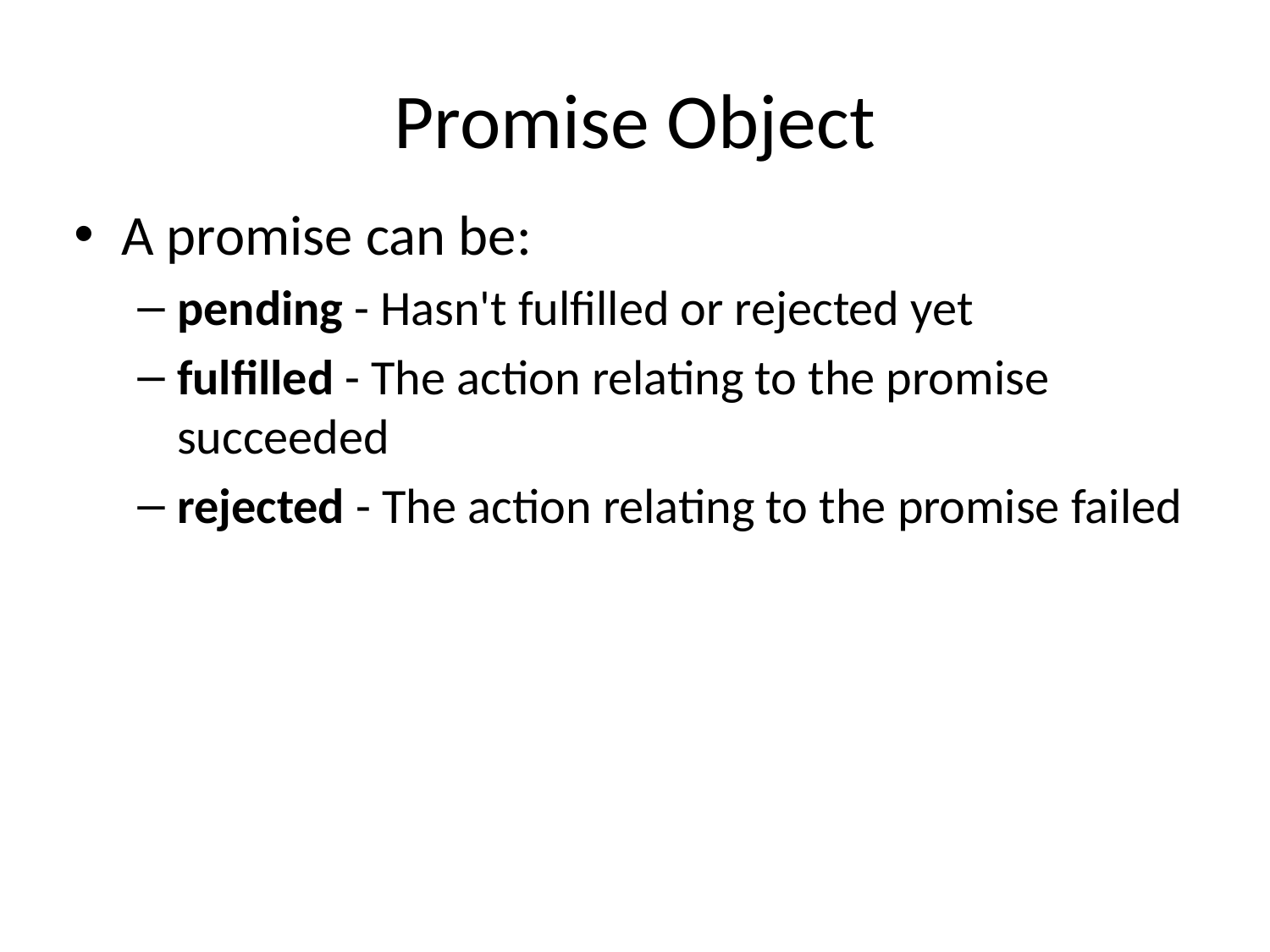

# Promise Object
A promise can be:
pending - Hasn't fulfilled or rejected yet
fulfilled - The action relating to the promise succeeded
rejected - The action relating to the promise failed